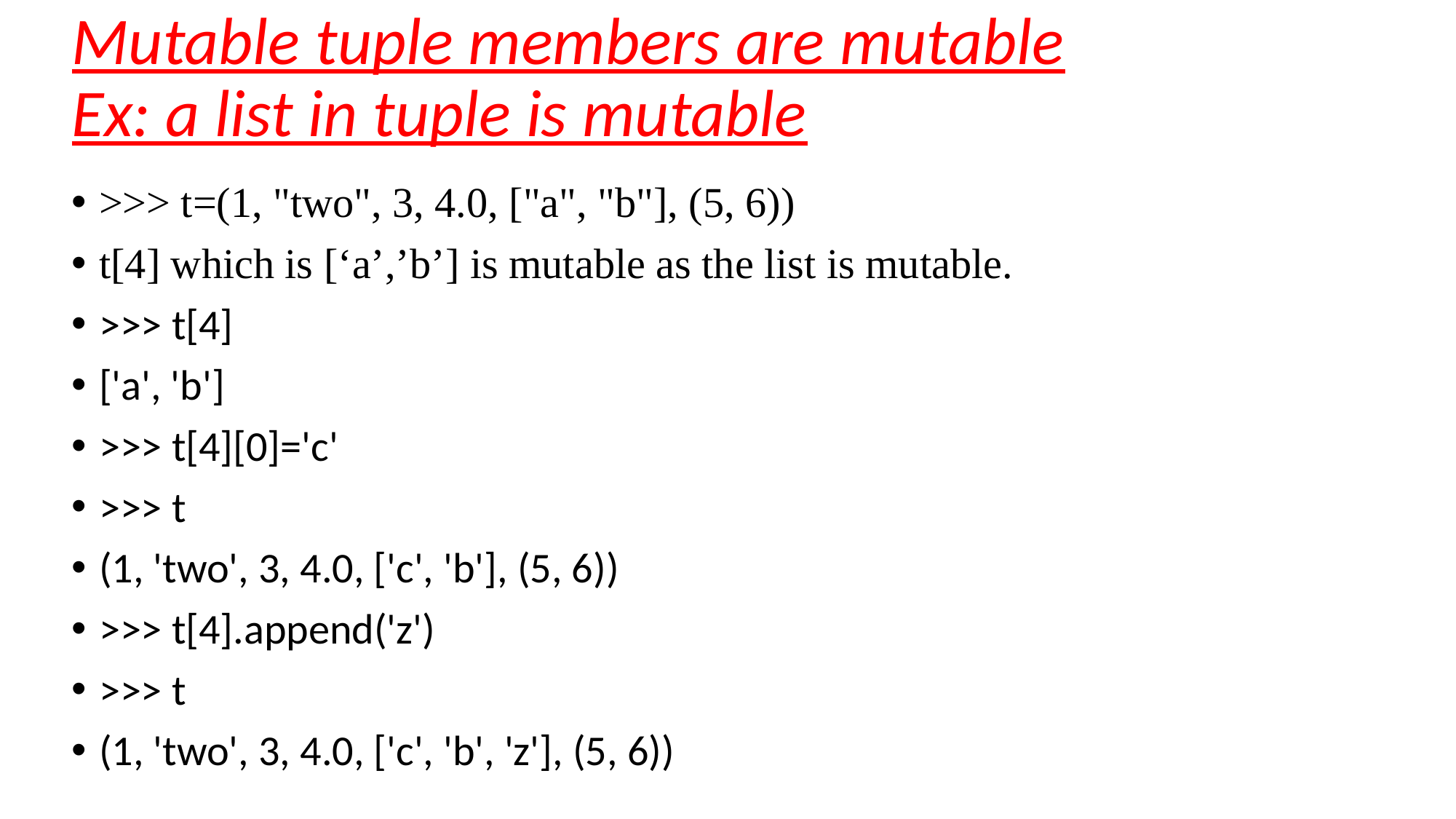

# Mutable tuple members are mutable Ex: a list in tuple is mutable
>>> t=(1, "two", 3, 4.0, ["a", "b"], (5, 6))
t[4] which is [‘a’,’b’] is mutable as the list is mutable.
>>> t[4]
['a', 'b']
>>> t[4][0]='c'
>>> t
(1, 'two', 3, 4.0, ['c', 'b'], (5, 6))
>>> t[4].append('z')
>>> t
(1, 'two', 3, 4.0, ['c', 'b', 'z'], (5, 6))